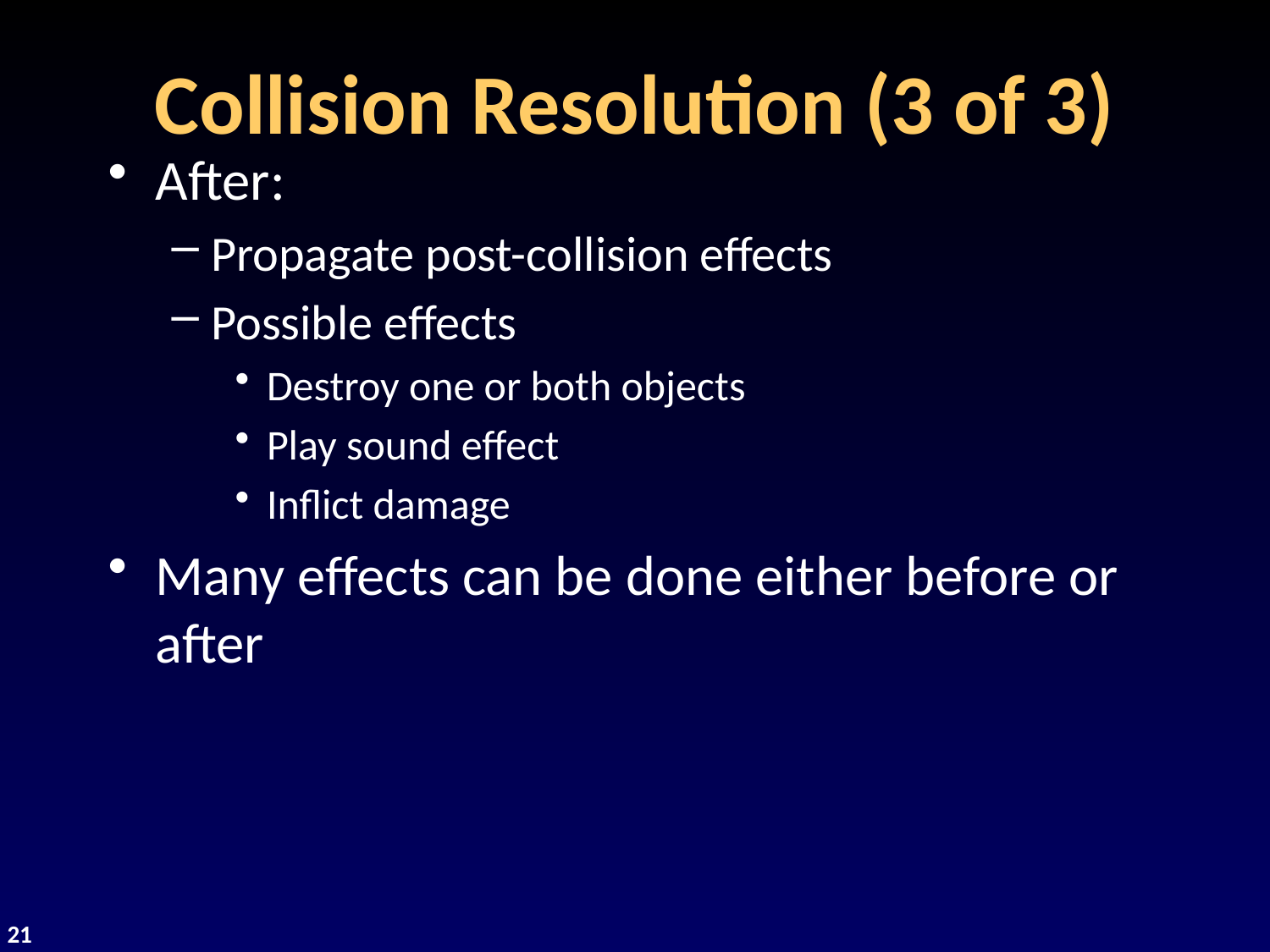

# Collision Resolution (3 of 3)
After:
Propagate post-collision effects
Possible effects
Destroy one or both objects
Play sound effect
Inflict damage
Many effects can be done either before or after
21